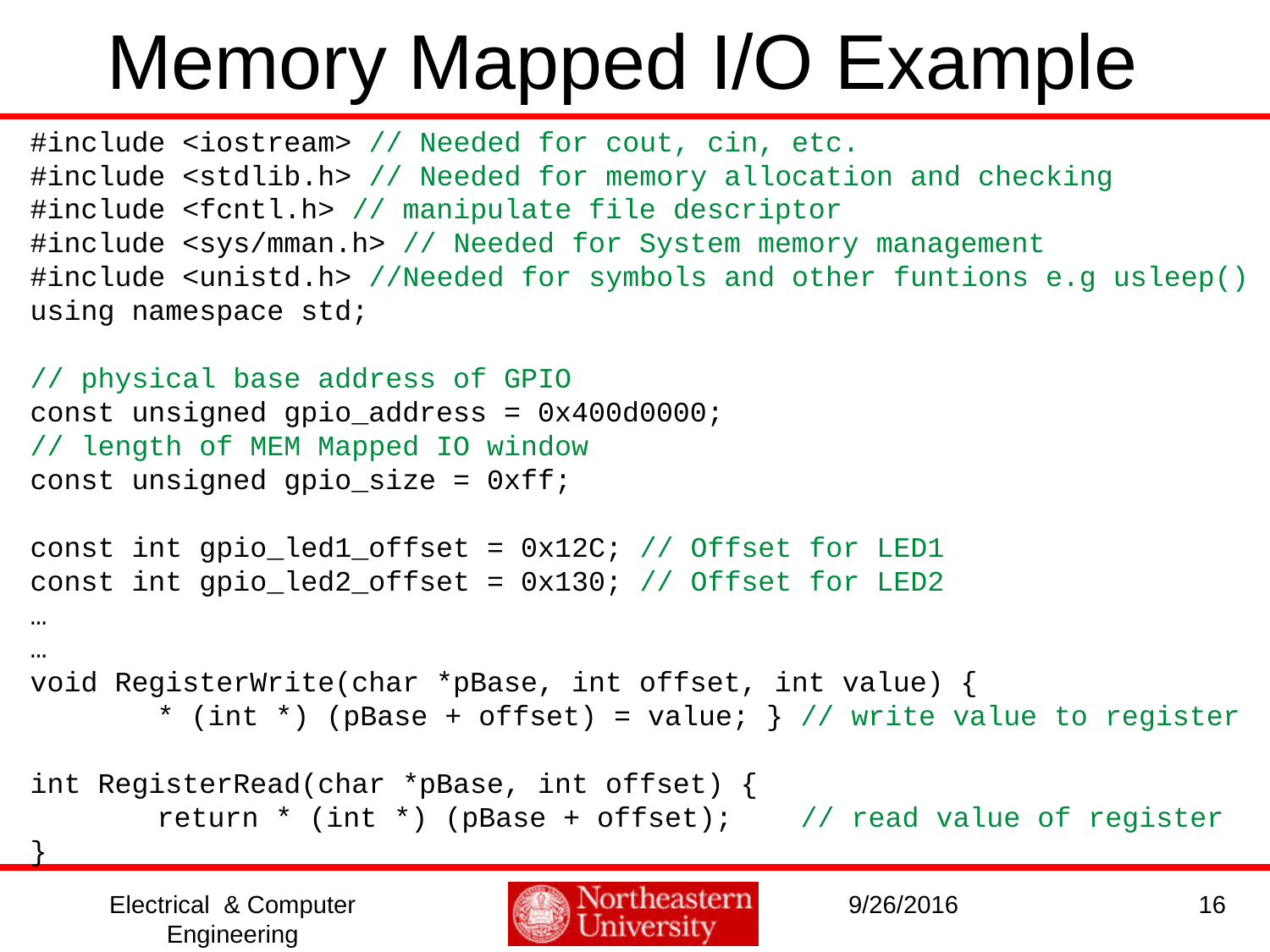

# Memory Mapped I/O Example
#include <iostream> // Needed for cout, cin, etc.
#include <stdlib.h> // Needed for memory allocation and checking
#include <fcntl.h> // manipulate file descriptor
#include <sys/mman.h> // Needed for System memory management
#include <unistd.h> //Needed for symbols and other funtions e.g usleep()
using namespace std;

// physical base address of GPIO
const unsigned gpio_address = 0x400d0000;
// length of MEM Mapped IO window
const unsigned gpio_size = 0xff;

const int gpio_led1_offset = 0x12C; // Offset for LED1
const int gpio_led2_offset = 0x130; // Offset for LED2
…
…
void RegisterWrite(char *pBase, int offset, int value) {
	* (int *) (pBase + offset) = value; } // write value to register

int RegisterRead(char *pBase, int offset) {
	return * (int *) (pBase + offset);    // read value of register
}
Electrical  & Computer Engineering
9/26/2016
16